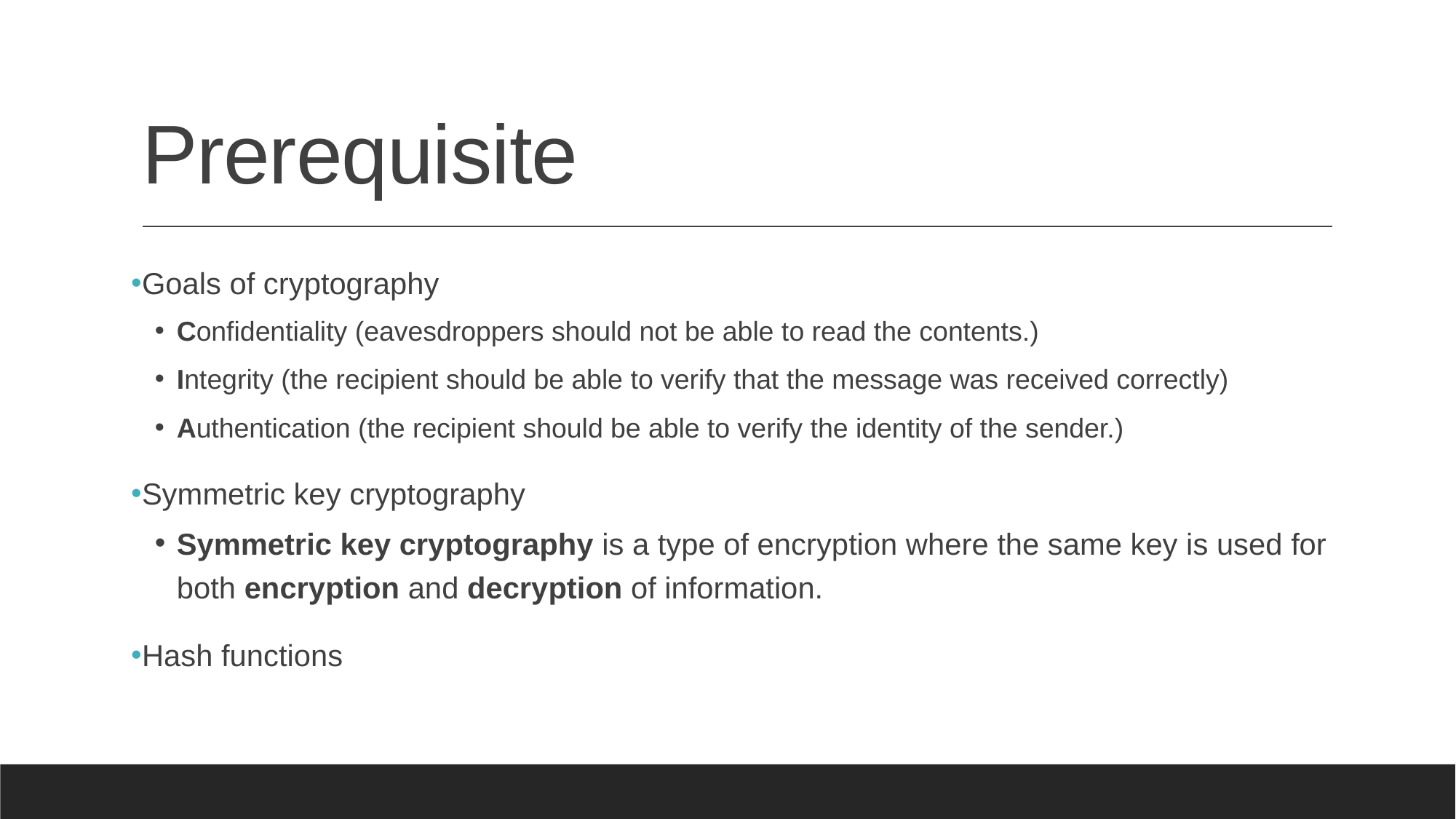

# Prerequisite
Goals of cryptography
Confidentiality (eavesdroppers should not be able to read the contents.)
Integrity (the recipient should be able to verify that the message was received correctly)
Authentication (the recipient should be able to verify the identity of the sender.)
Symmetric key cryptography
Symmetric key cryptography is a type of encryption where the same key is used for both encryption and decryption of information.
Hash functions